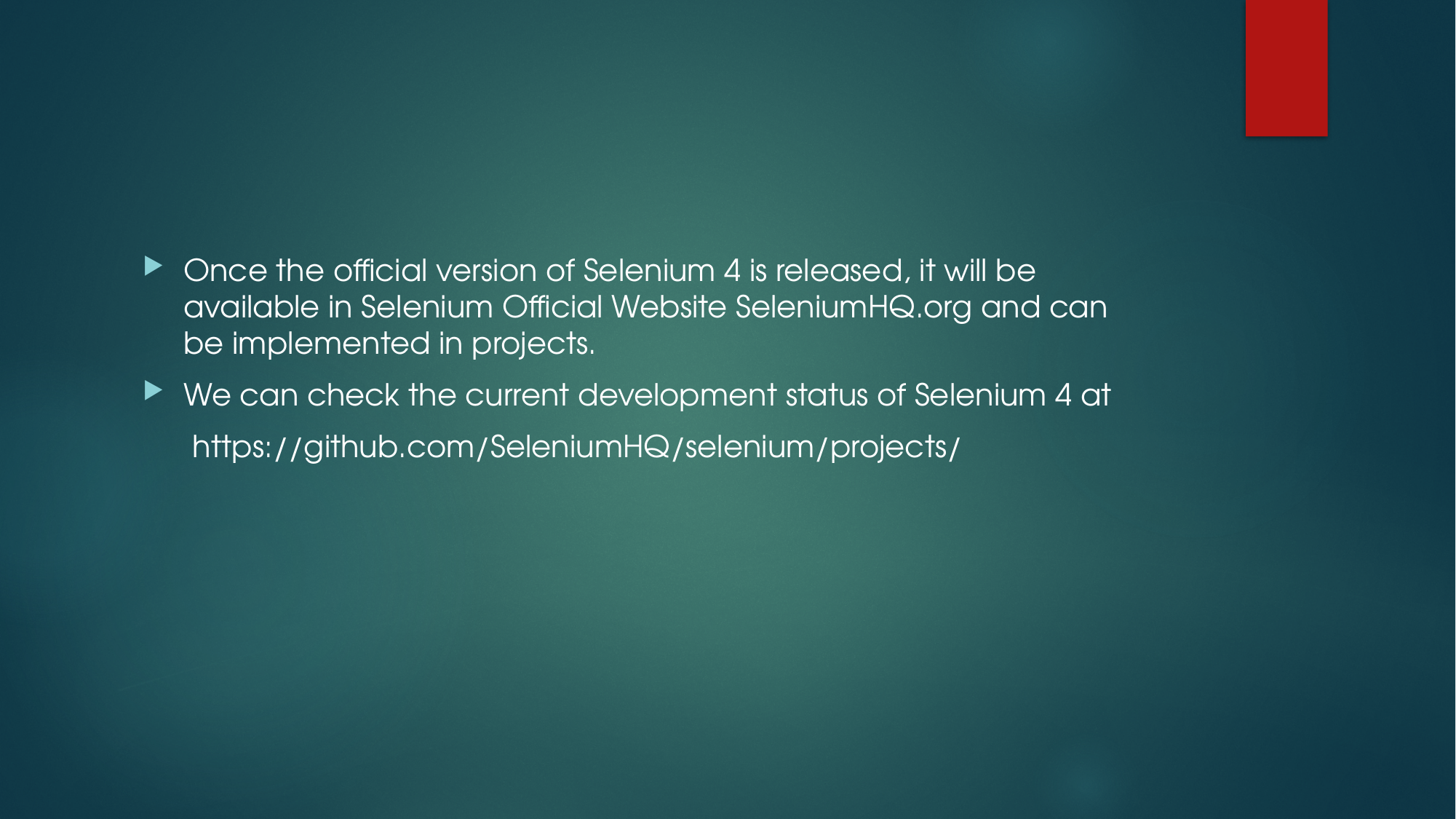

Once the official version of Selenium 4 is released, it will be available in Selenium Official Website SeleniumHQ.org and can be implemented in projects.
We can check the current development status of Selenium 4 at
      https://github.com/SeleniumHQ/selenium/projects/